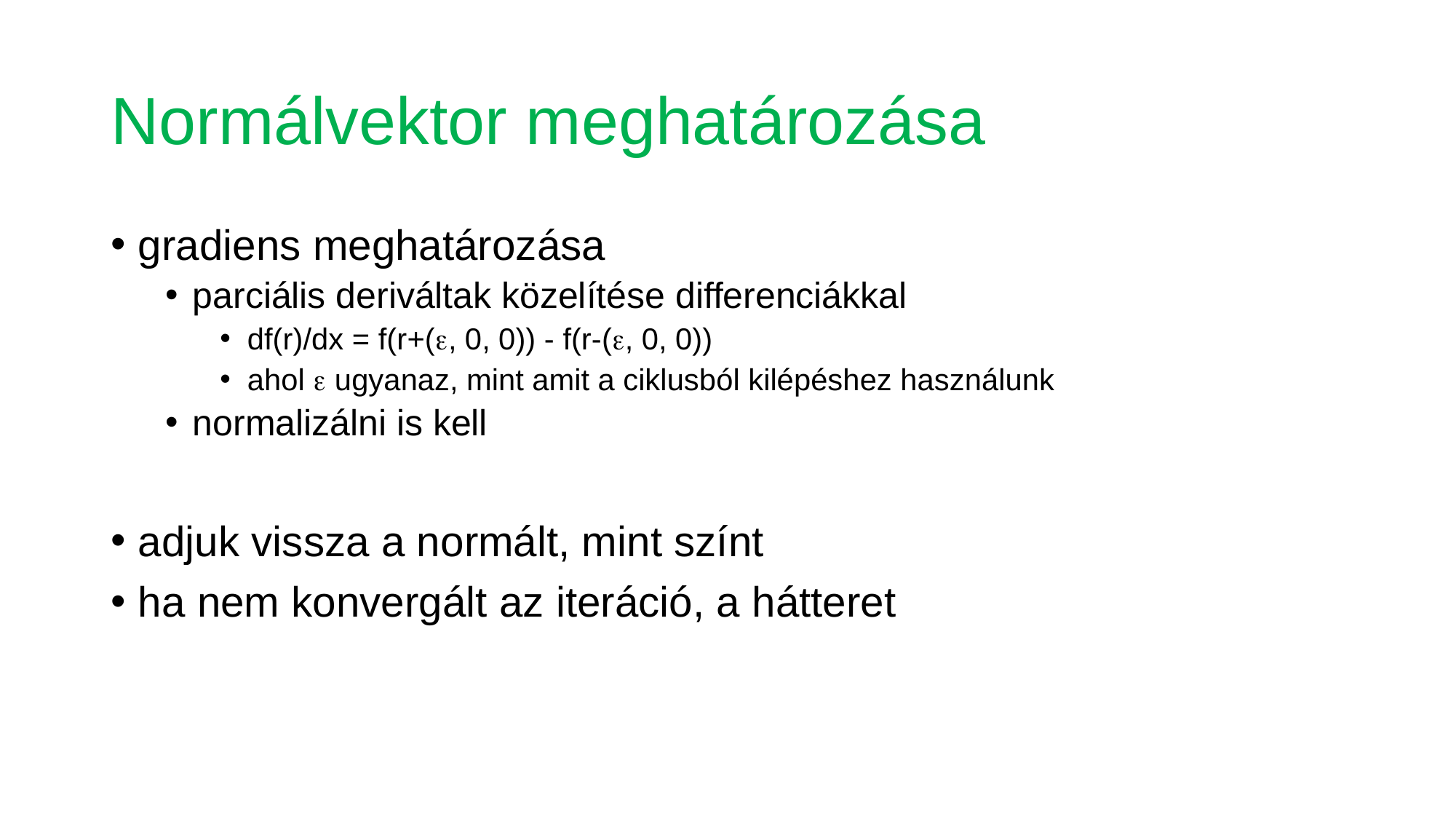

# Normálvektor meghatározása
gradiens meghatározása
parciális deriváltak közelítése differenciákkal
df(r)/dx = f(r+(ε, 0, 0)) - f(r-(ε, 0, 0))
ahol ε ugyanaz, mint amit a ciklusból kilépéshez használunk
normalizálni is kell

adjuk vissza a normált, mint színt
ha nem konvergált az iteráció, a hátteret